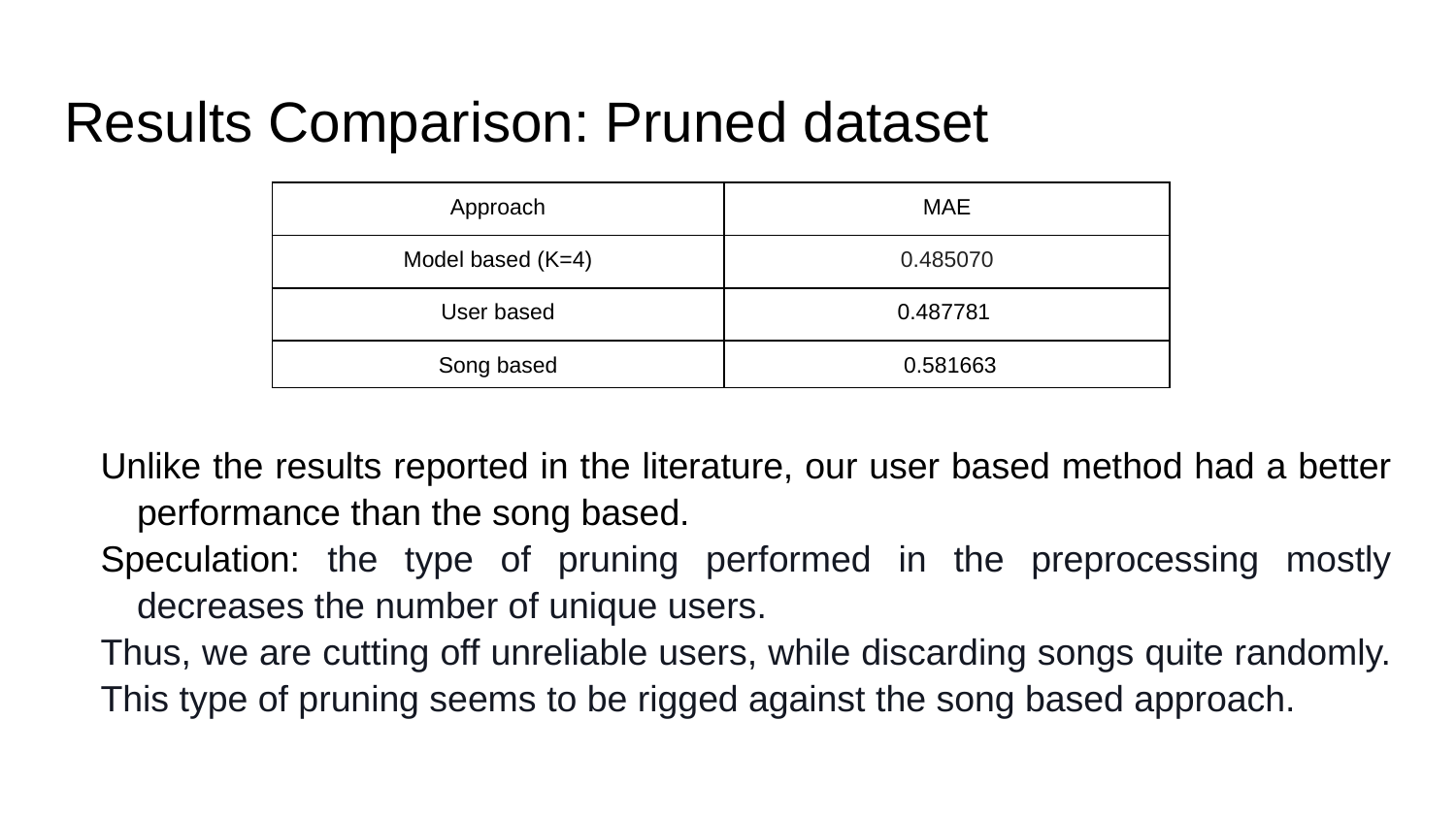

# Results Comparison: Pruned dataset
| Approach | MAE |
| --- | --- |
| Model based (K=4) | 0.485070 |
| User based | 0.487781 |
| Song based | 0.581663 |

Unlike the results reported in the literature, our user based method had a better performance than the song based.
Speculation: the type of pruning performed in the preprocessing mostly decreases the number of unique users.
Thus, we are cutting off unreliable users, while discarding songs quite randomly.
This type of pruning seems to be rigged against the song based approach.